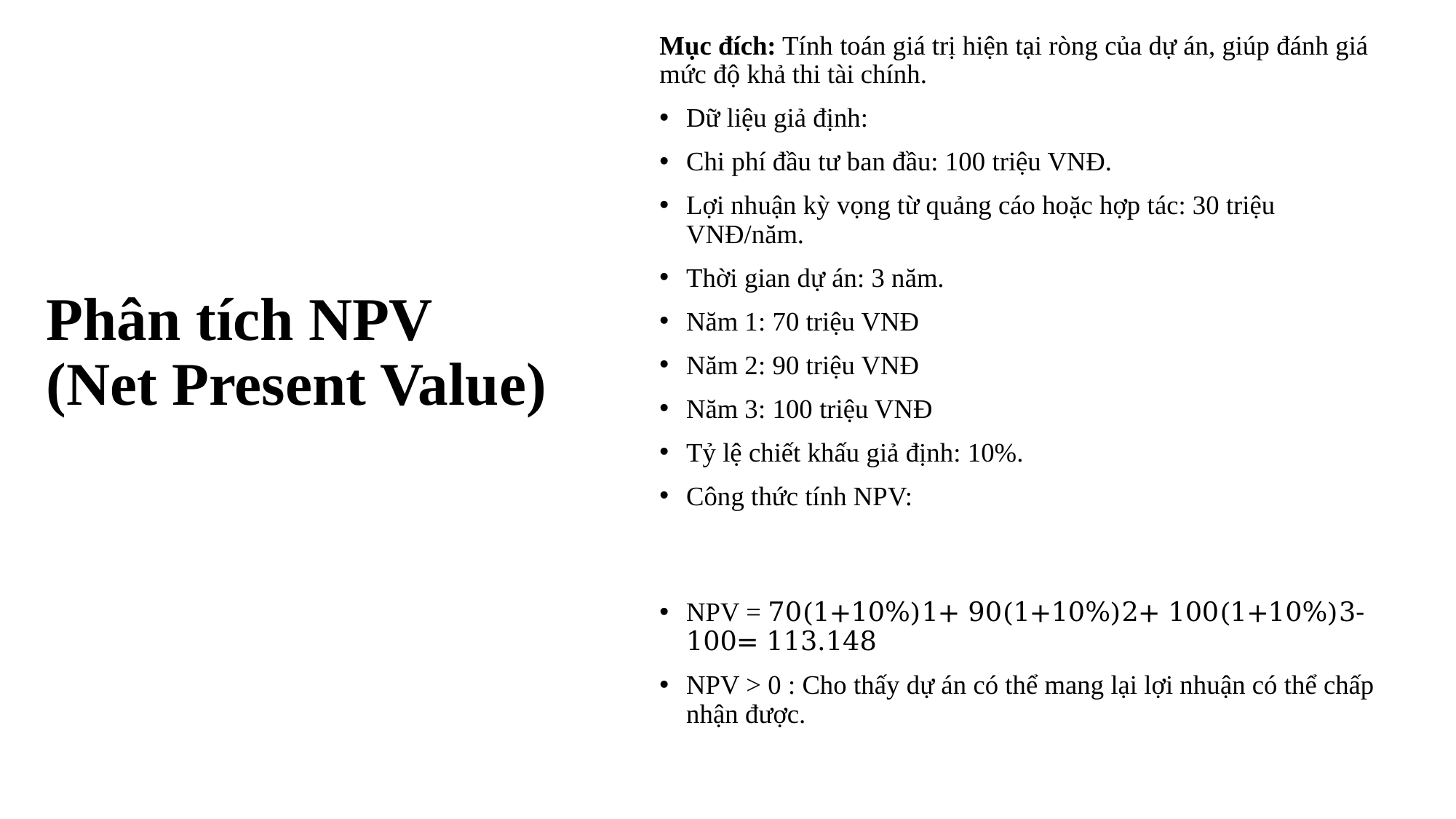

Mục đích: Tính toán giá trị hiện tại ròng của dự án, giúp đánh giá mức độ khả thi tài chính.
Dữ liệu giả định:
Chi phí đầu tư ban đầu: 100 triệu VNĐ.
Lợi nhuận kỳ vọng từ quảng cáo hoặc hợp tác: 30 triệu VNĐ/năm.
Thời gian dự án: 3 năm.
Năm 1: 70 triệu VNĐ
Năm 2: 90 triệu VNĐ
Năm 3: 100 triệu VNĐ
Tỷ lệ chiết khấu giả định: 10%.
Công thức tính NPV:

NPV = 70(1+10%)1+ 90(1+10%)2+ 100(1+10%)3-100= 113.148
NPV > 0 : Cho thấy dự án có thể mang lại lợi nhuận có thể chấp nhận được.
# Phân tích NPV (Net Present Value)